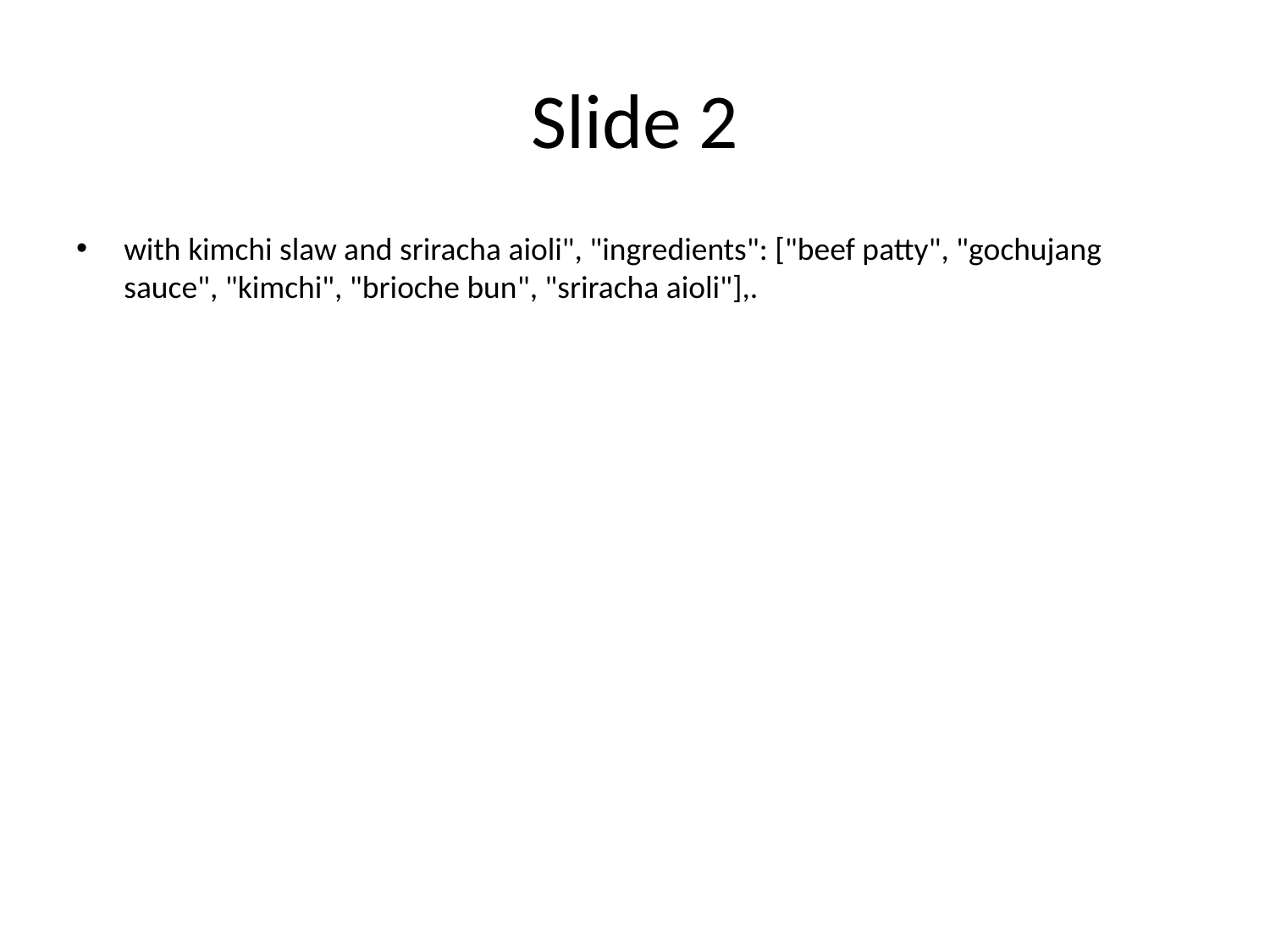

# Slide 2
with kimchi slaw and sriracha aioli", "ingredients": ["beef patty", "gochujang sauce", "kimchi", "brioche bun", "sriracha aioli"],.